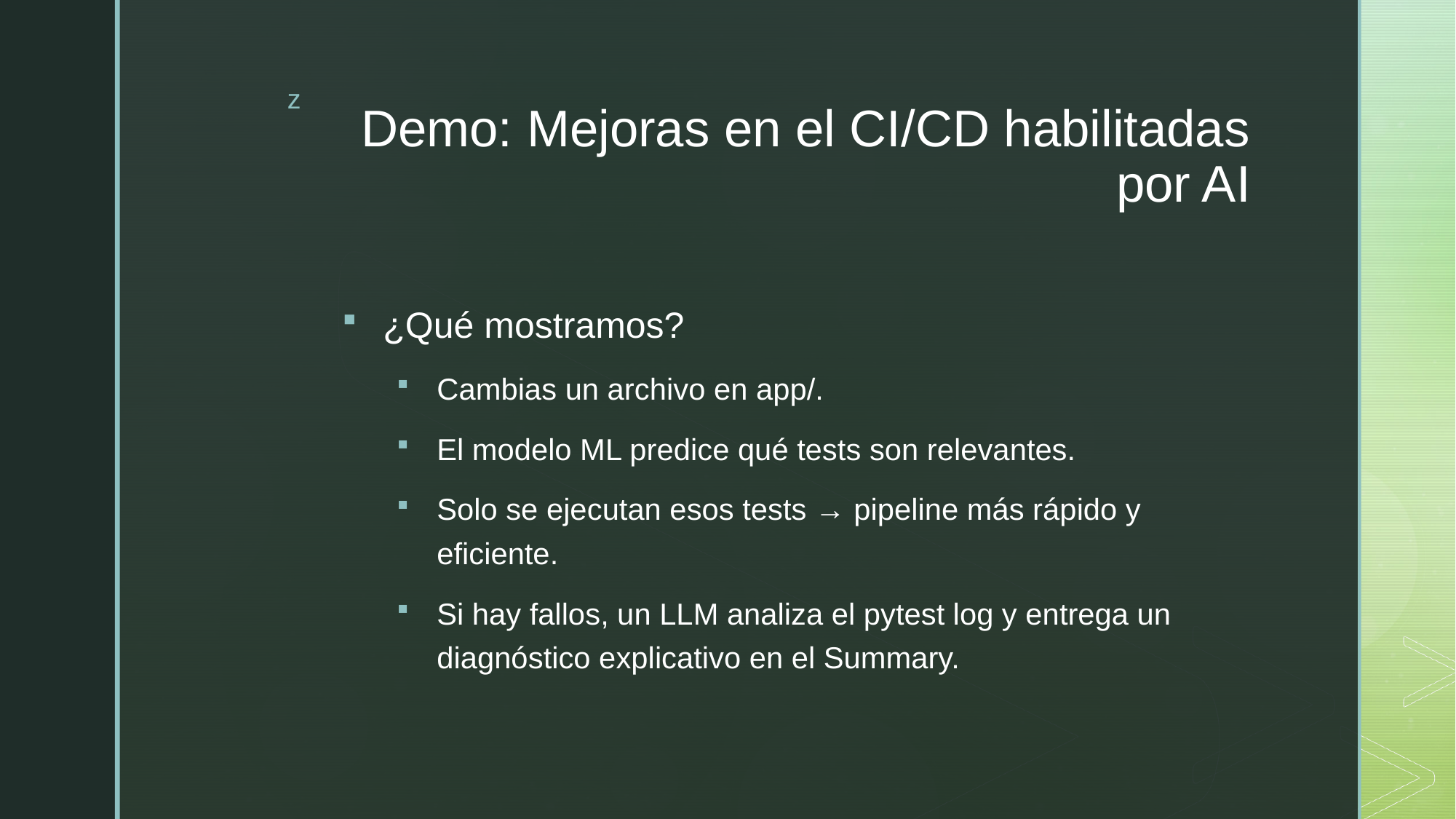

# Demo: Mejoras en el CI/CD habilitadas por AI
¿Qué mostramos?
Cambias un archivo en app/.
El modelo ML predice qué tests son relevantes.
Solo se ejecutan esos tests → pipeline más rápido y eficiente.
Si hay fallos, un LLM analiza el pytest log y entrega un diagnóstico explicativo en el Summary.